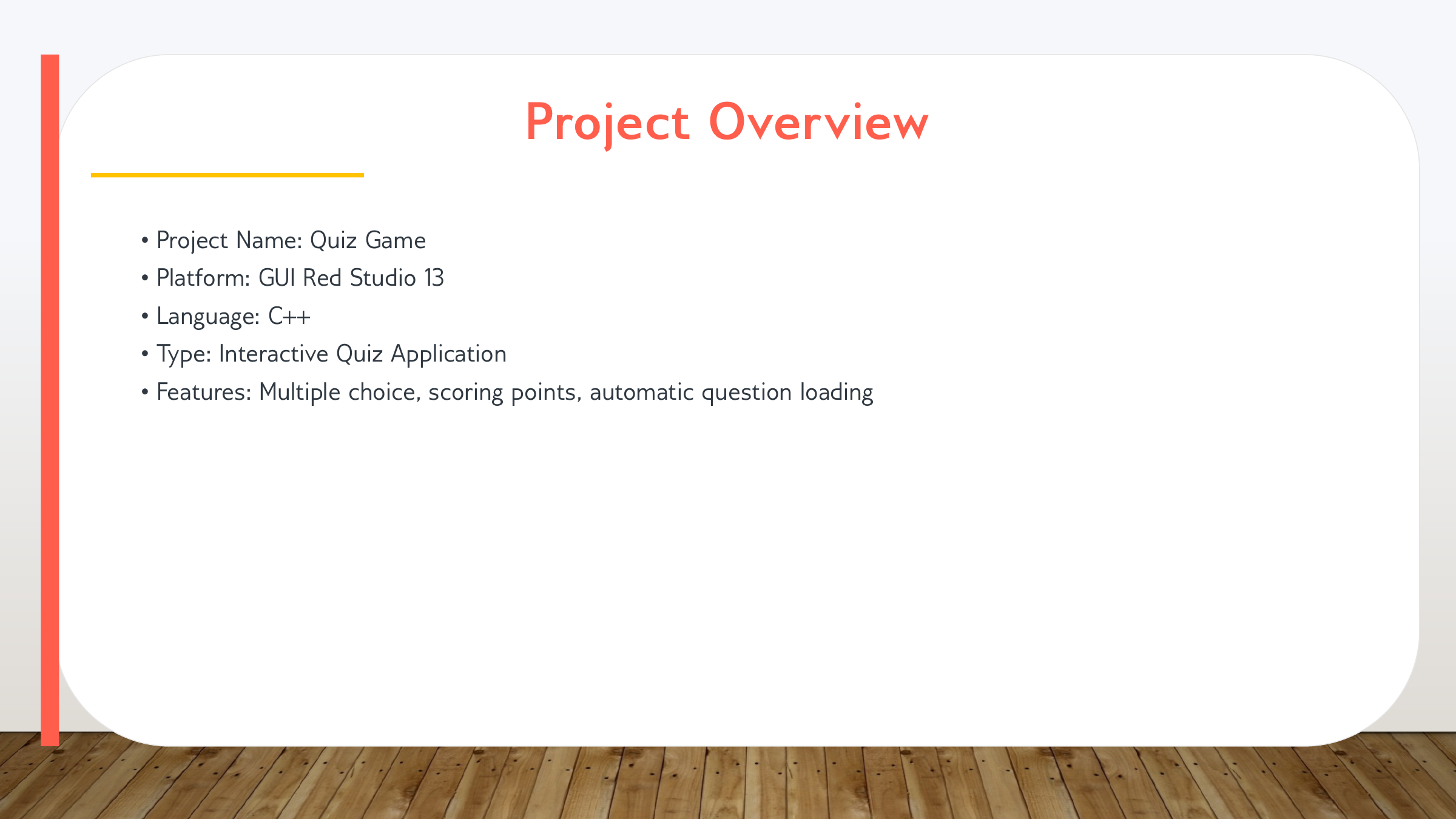

Project Overview

• Project Name: Quiz Game
• Platform: GUI Red Studio 13
• Language: C++
• Type: Interactive Quiz Application
• Features: Multiple choice, scoring points, automatic question loading